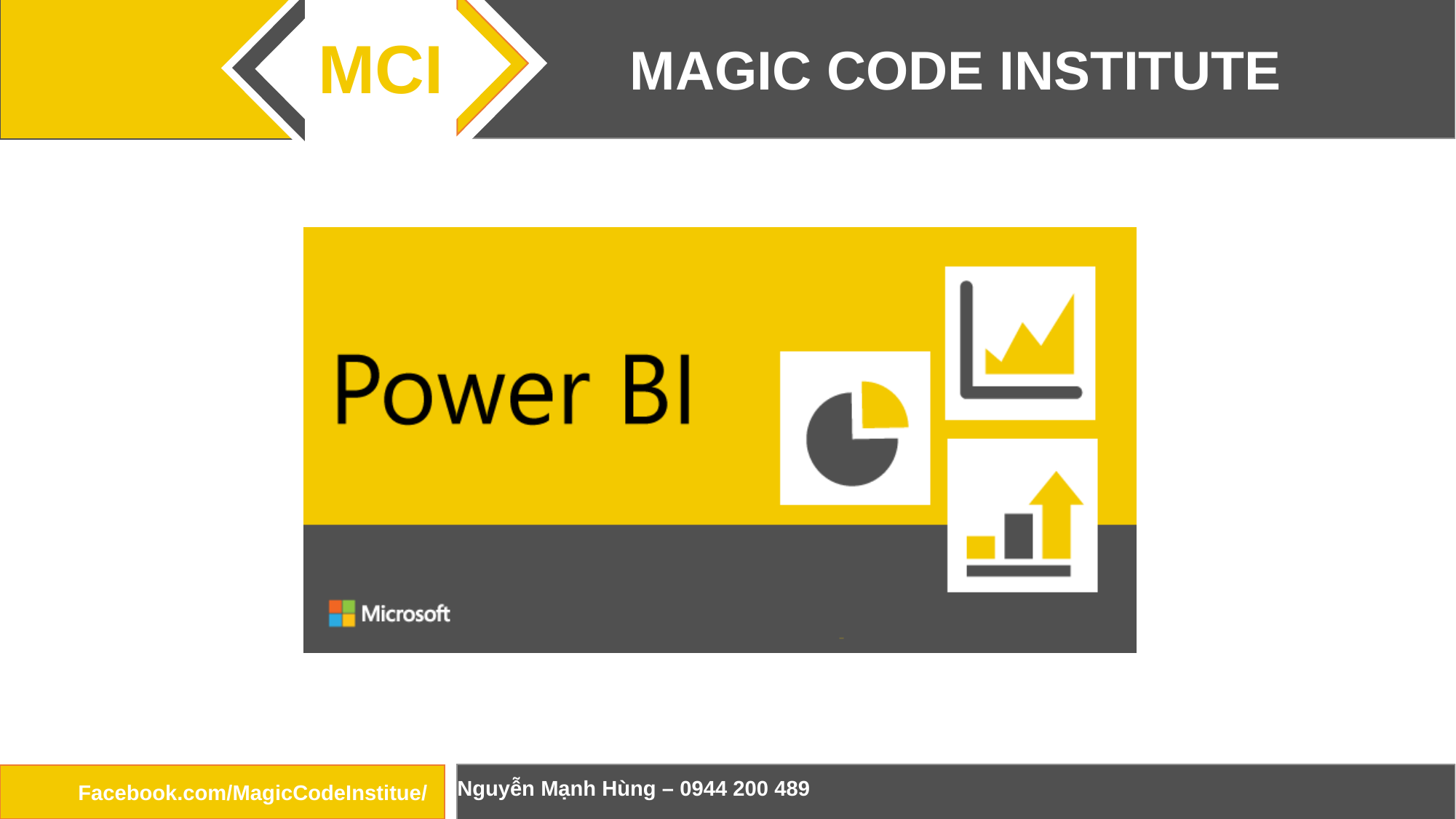

Nguyễn Mạnh Hùng – 0944 200 489